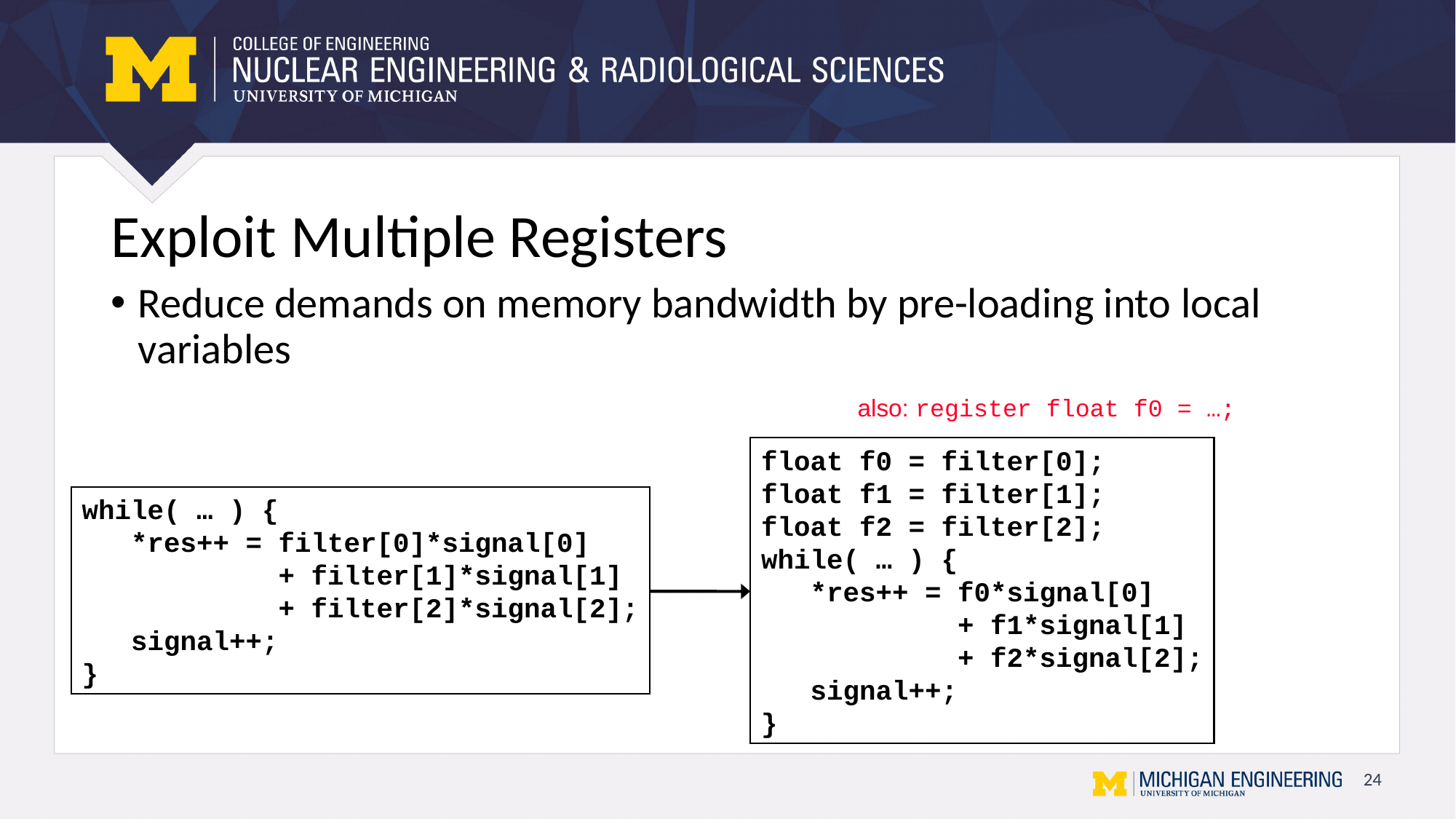

# Exploit Multiple Registers
Reduce demands on memory bandwidth by pre-loading into local variables
also: register float f0 = …;
float f0 = filter[0];
float f1 = filter[1];
float f2 = filter[2];
while( … ) {
   *res++ = f0*signal[0]
            + f1*signal[1]
            + f2*signal[2];
   signal++;
}
while( … ) {
   *res++ = filter[0]*signal[0]
            + filter[1]*signal[1]
            + filter[2]*signal[2];
   signal++;
}